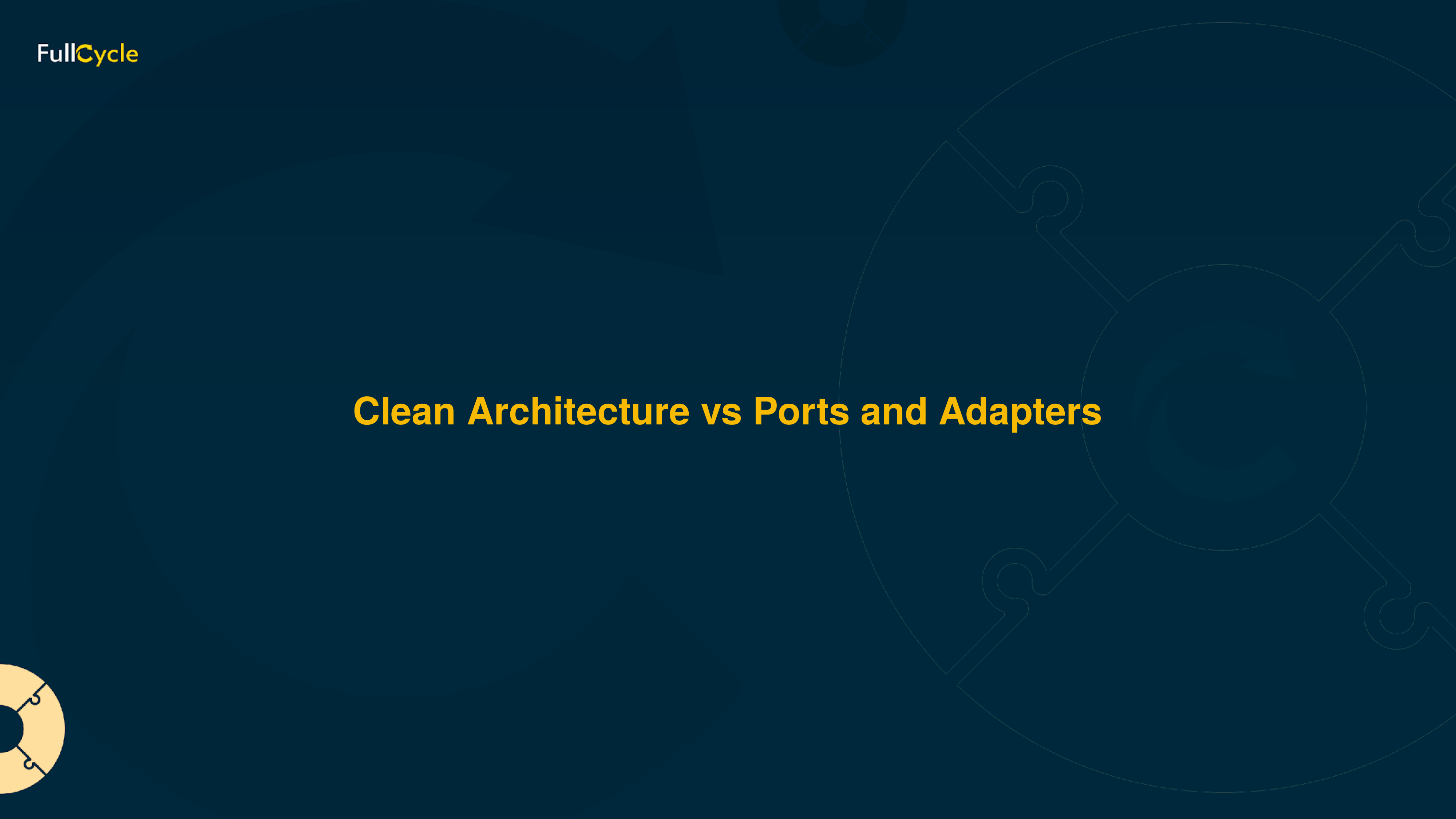

# Clean Architecture vs Ports and Adapters